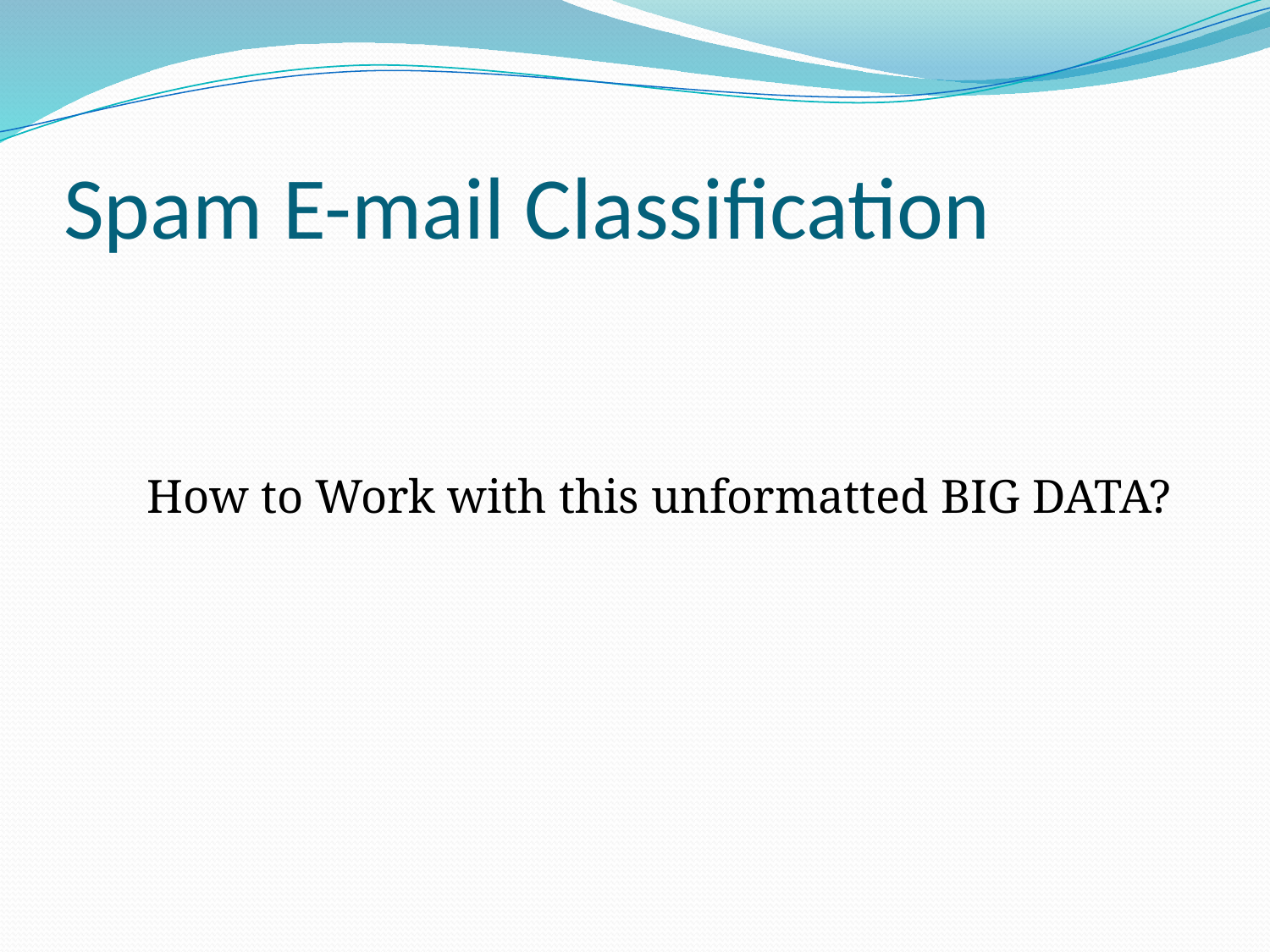

# Spam E-mail Classification

      How to Work with this unformatted BIG DATA?